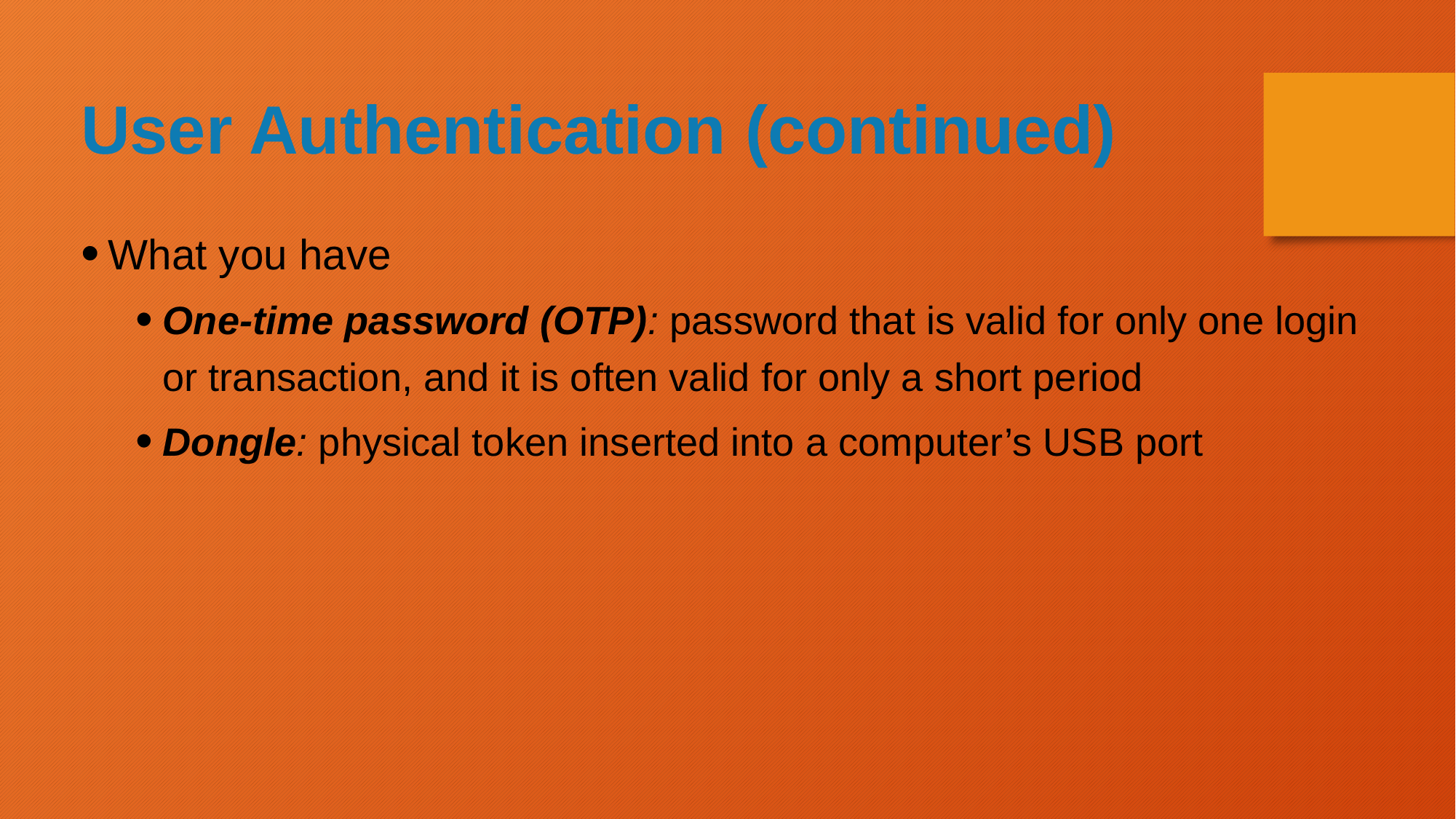

User Authentication (continued)
What you have
One-time password (OTP): password that is valid for only one login or transaction, and it is often valid for only a short period
Dongle: physical token inserted into a computer’s USB port